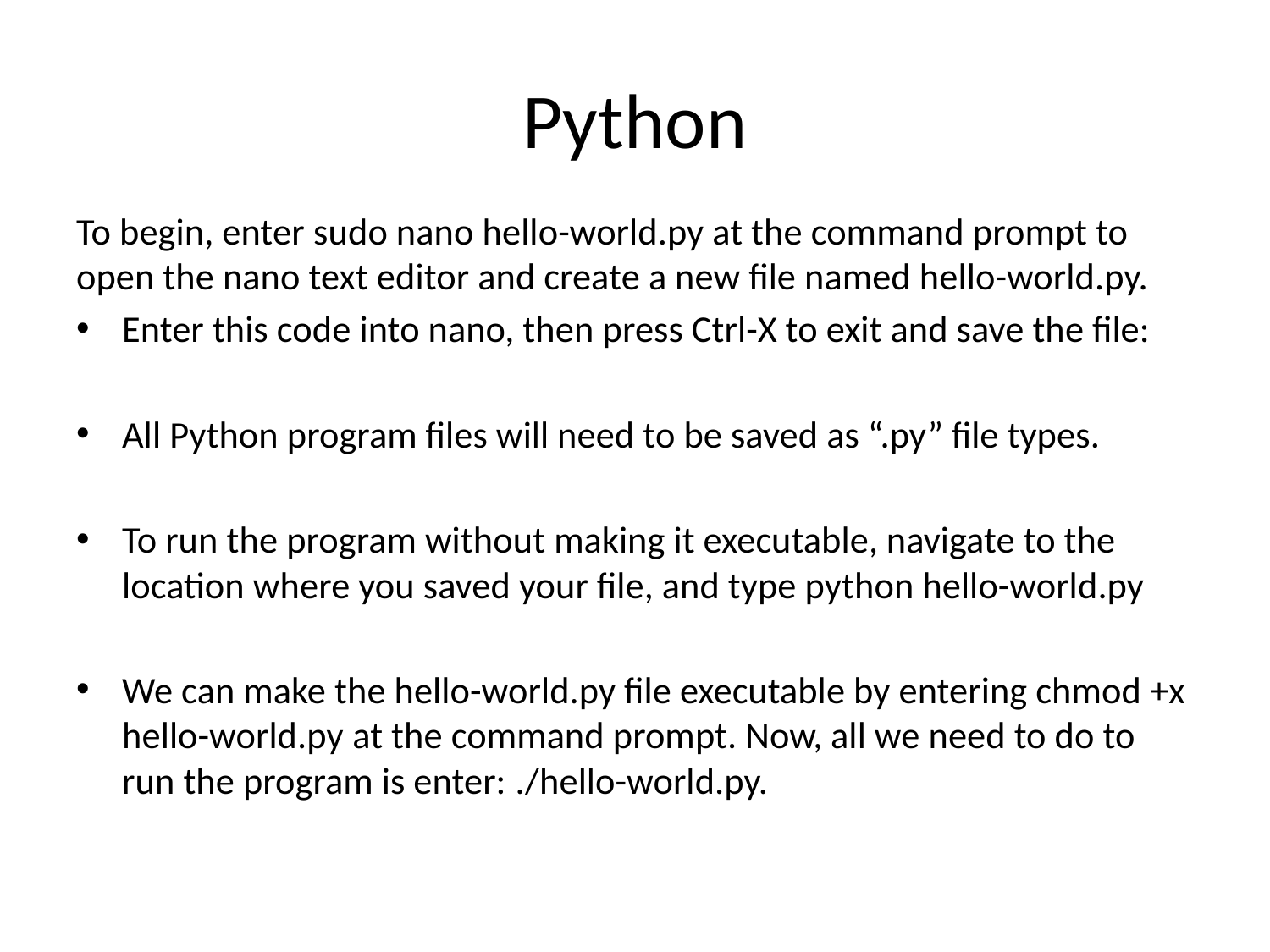

# Python
To begin, enter sudo nano hello-world.py at the command prompt to open the nano text editor and create a new file named hello-world.py.
Enter this code into nano, then press Ctrl-X to exit and save the file:

All Python program files will need to be saved as “.py” file types.

To run the program without making it executable, navigate to the location where you saved your file, and type python hello-world.py

We can make the hello-world.py file executable by entering chmod +x hello-world.py at the command prompt. Now, all we need to do to run the program is enter: ./hello-world.py.